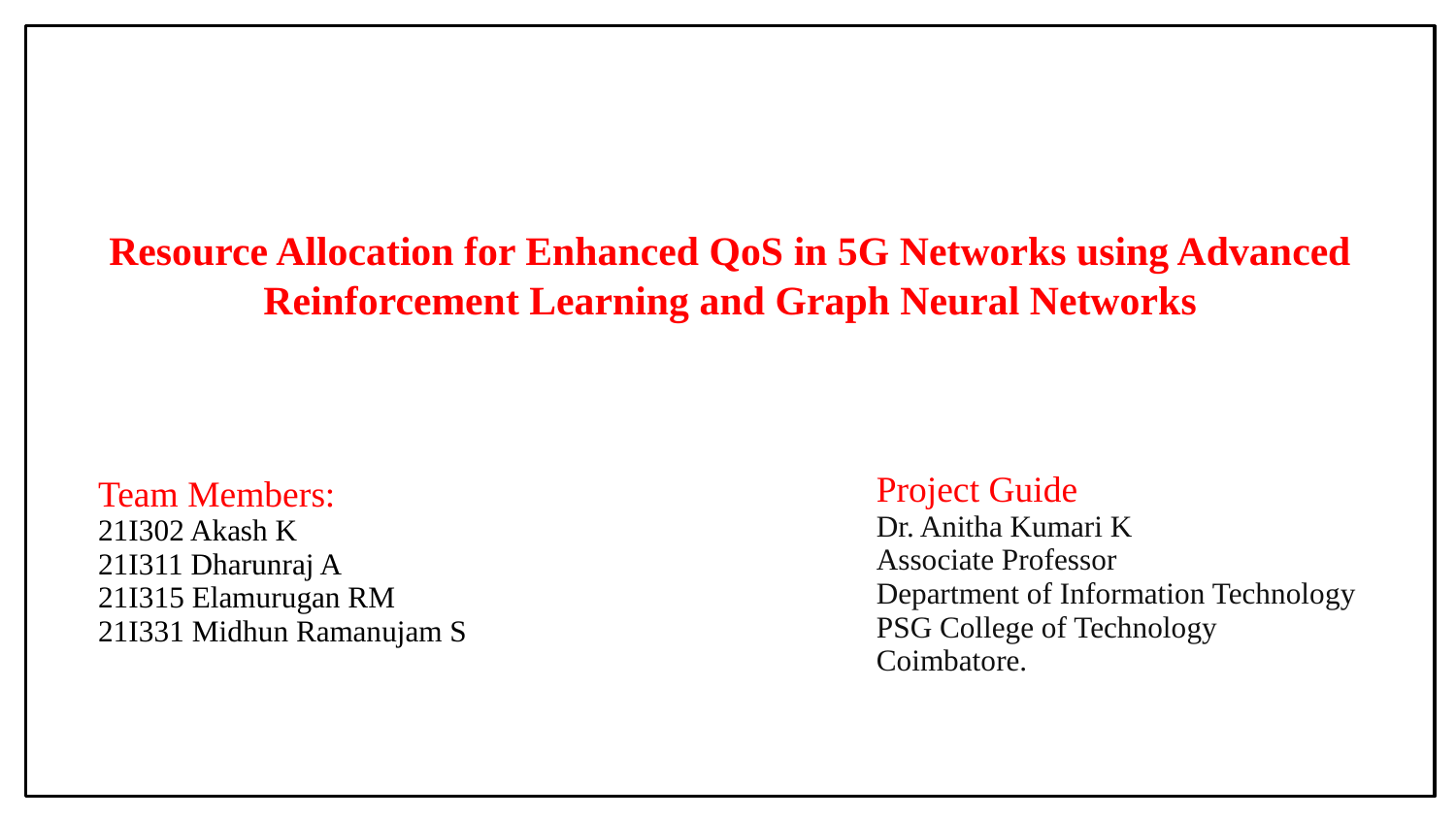

Resource Allocation for Enhanced QoS in 5G Networks using Advanced Reinforcement Learning and Graph Neural Networks

Project Guide
Dr. Anitha Kumari K
Associate Professor
Department of Information Technology
PSG College of Technology
Coimbatore.

Team Members:
21I302 Akash K
21I311 Dharunraj A
21I315 Elamurugan RM
21I331 Midhun Ramanujam S